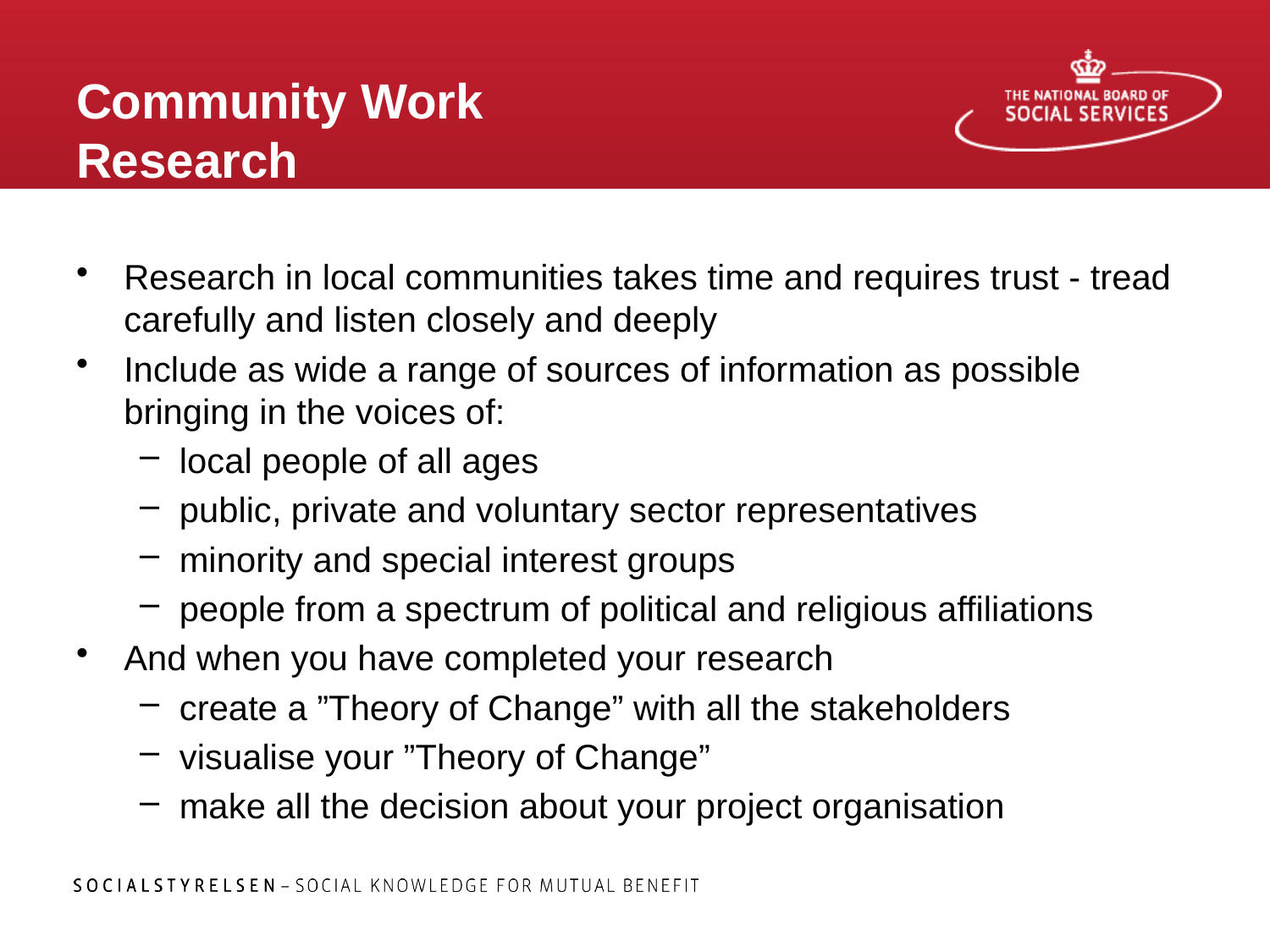

# Community Work Research

Research in local communities takes time and requires trust - tread carefully and listen closely and deeply
Include as wide a range of sources of information as possible bringing in the voices of:
local people of all ages
public, private and voluntary sector representatives
minority and special interest groups
people from a spectrum of political and religious affiliations
And when you have completed your research
create a ”Theory of Change” with all the stakeholders
visualise your ”Theory of Change”
make all the decision about your project organisation